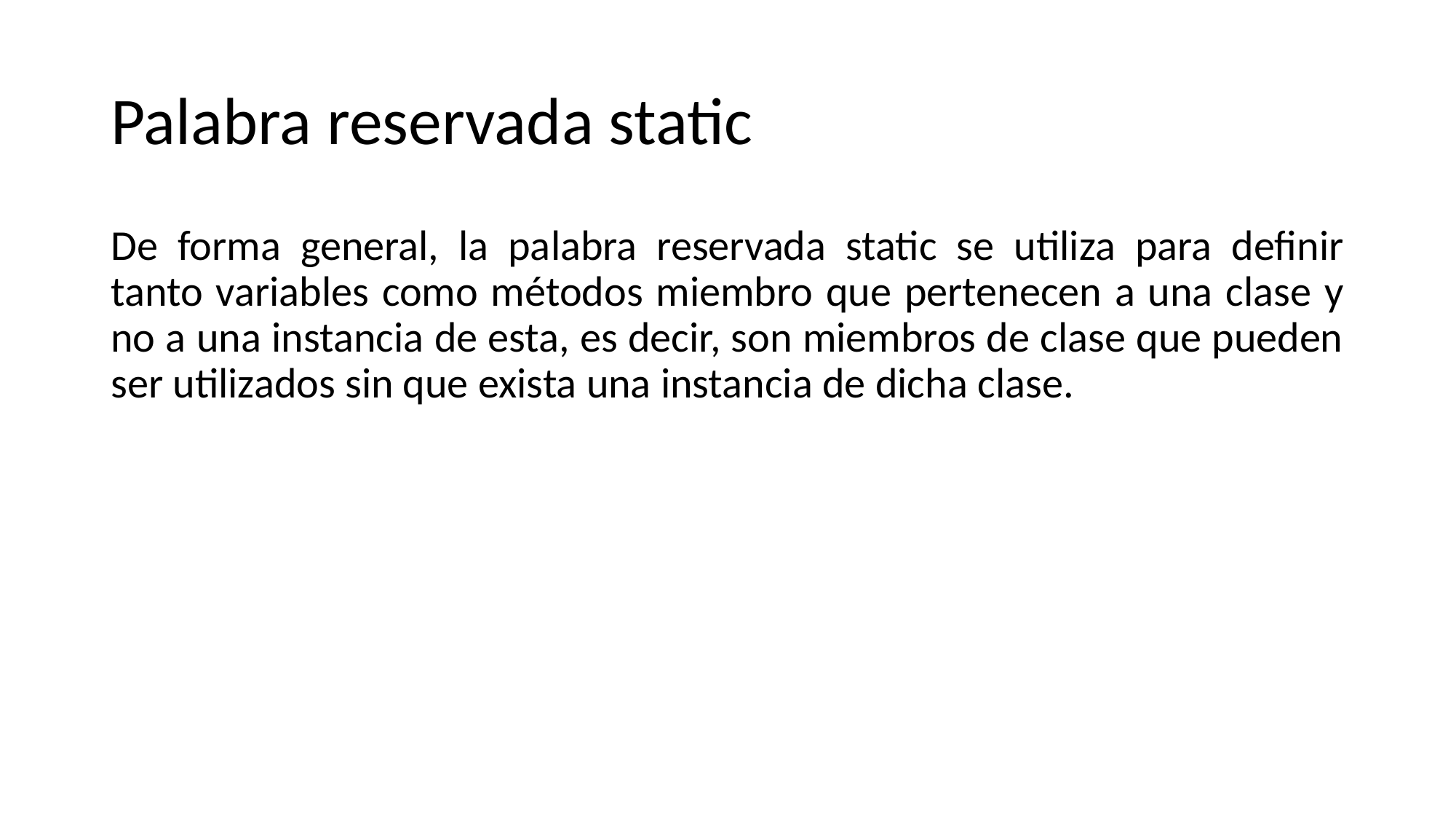

# Palabra reservada static
De forma general, la palabra reservada static se utiliza para definir tanto variables como métodos miembro que pertenecen a una clase y no a una instancia de esta, es decir, son miembros de clase que pueden ser utilizados sin que exista una instancia de dicha clase.